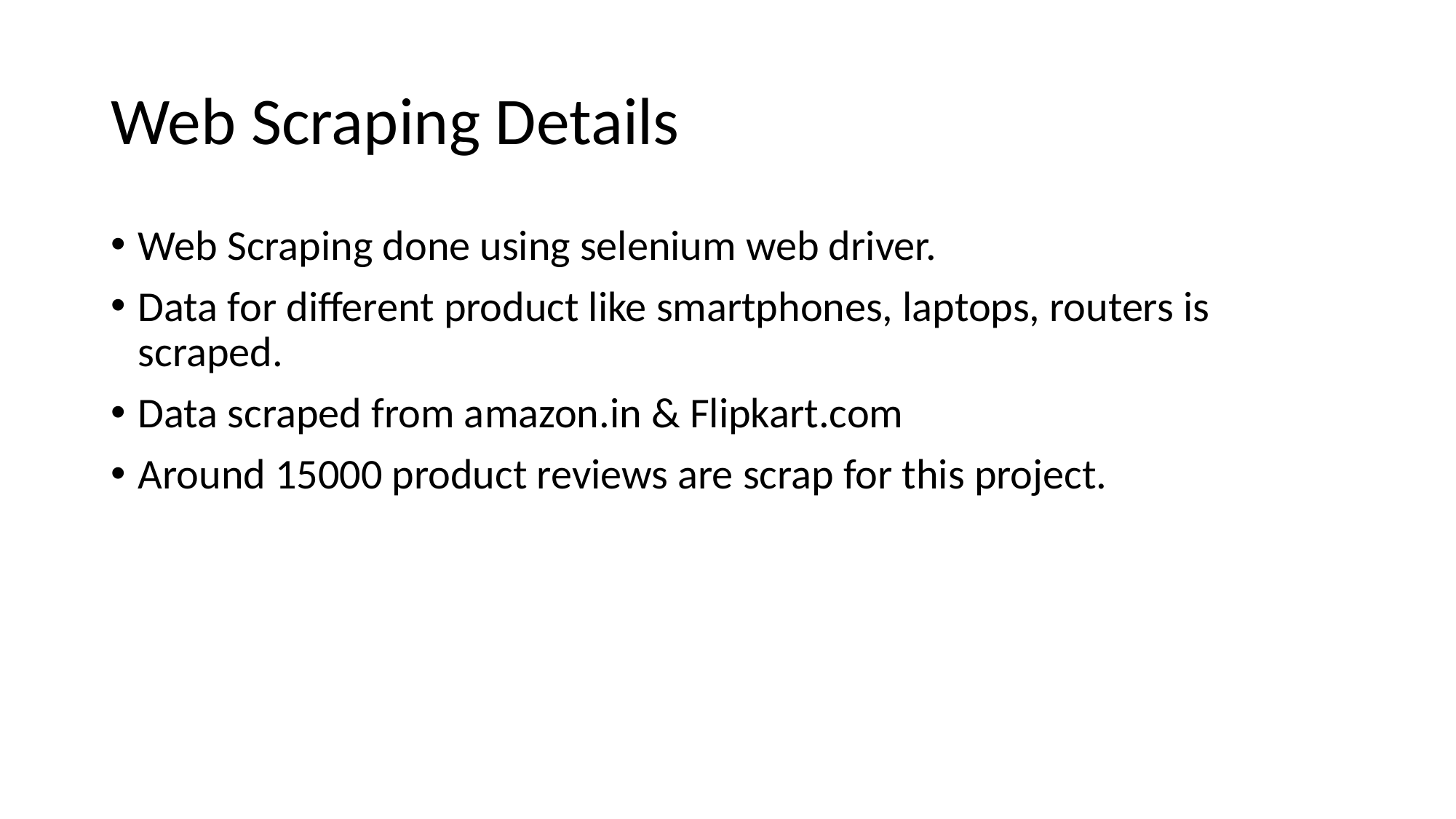

# Web Scraping Details
Web Scraping done using selenium web driver.
Data for different product like smartphones, laptops, routers is scraped.
Data scraped from amazon.in & Flipkart.com
Around 15000 product reviews are scrap for this project.